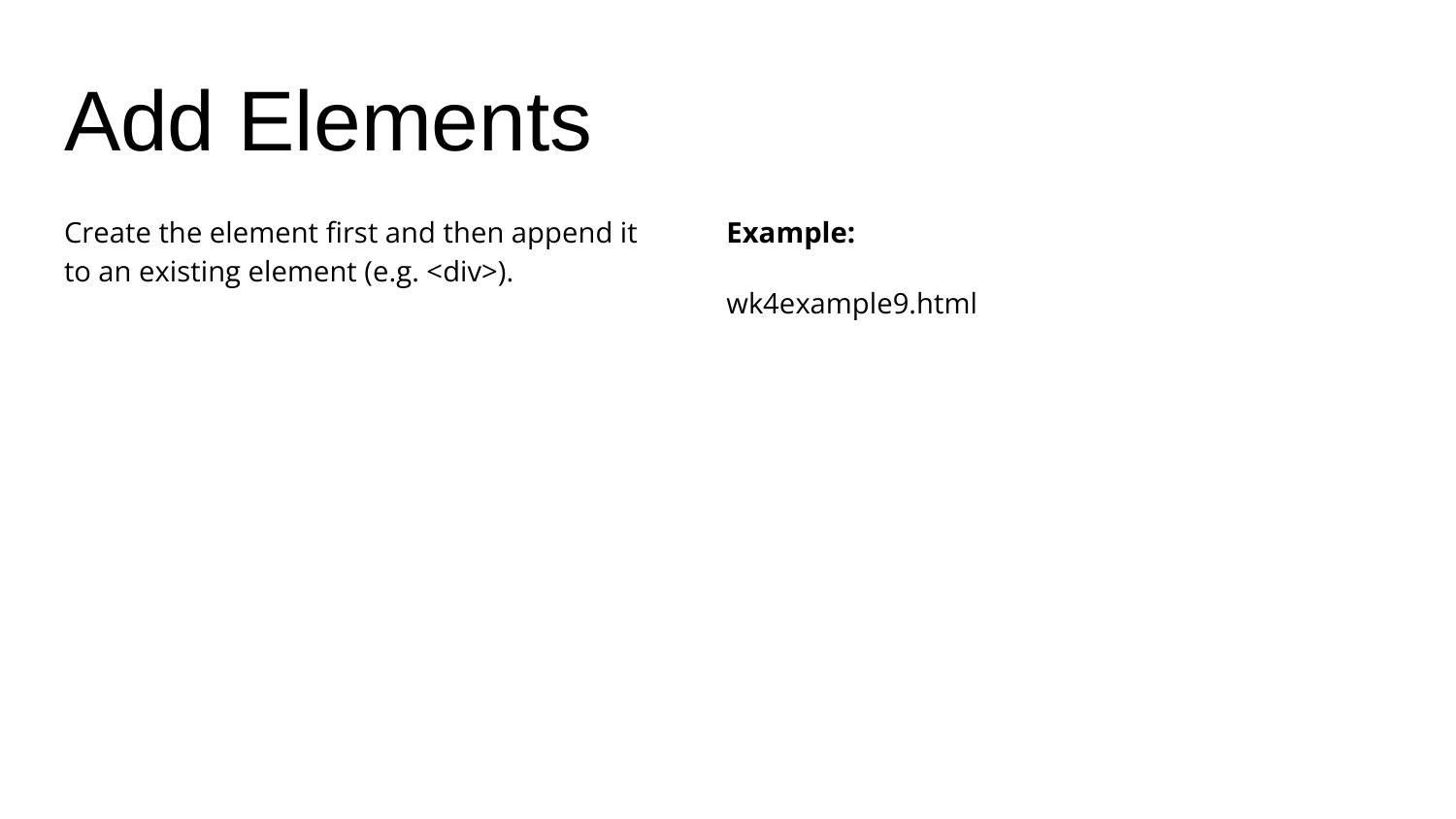

# Add Elements
Create the element first and then append it to an existing element (e.g. <div>).

Example:
wk4example9.html